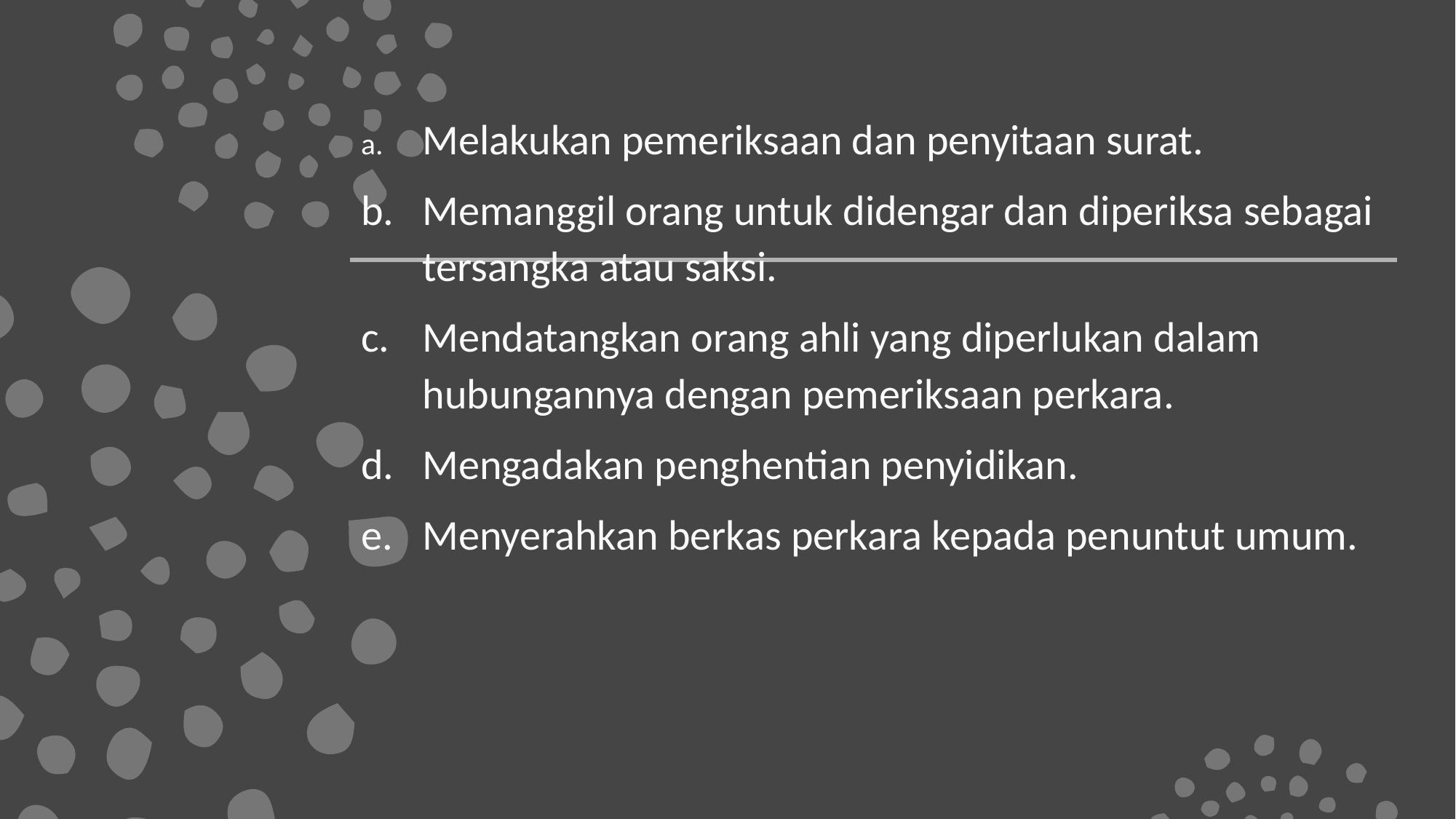

Melakukan pemeriksaan dan penyitaan surat.
Memanggil orang untuk didengar dan diperiksa sebagai tersangka atau saksi.
Mendatangkan orang ahli yang diperlukan dalam hubungannya dengan pemeriksaan perkara.
Mengadakan penghentian penyidikan.
Menyerahkan berkas perkara kepada penuntut umum.